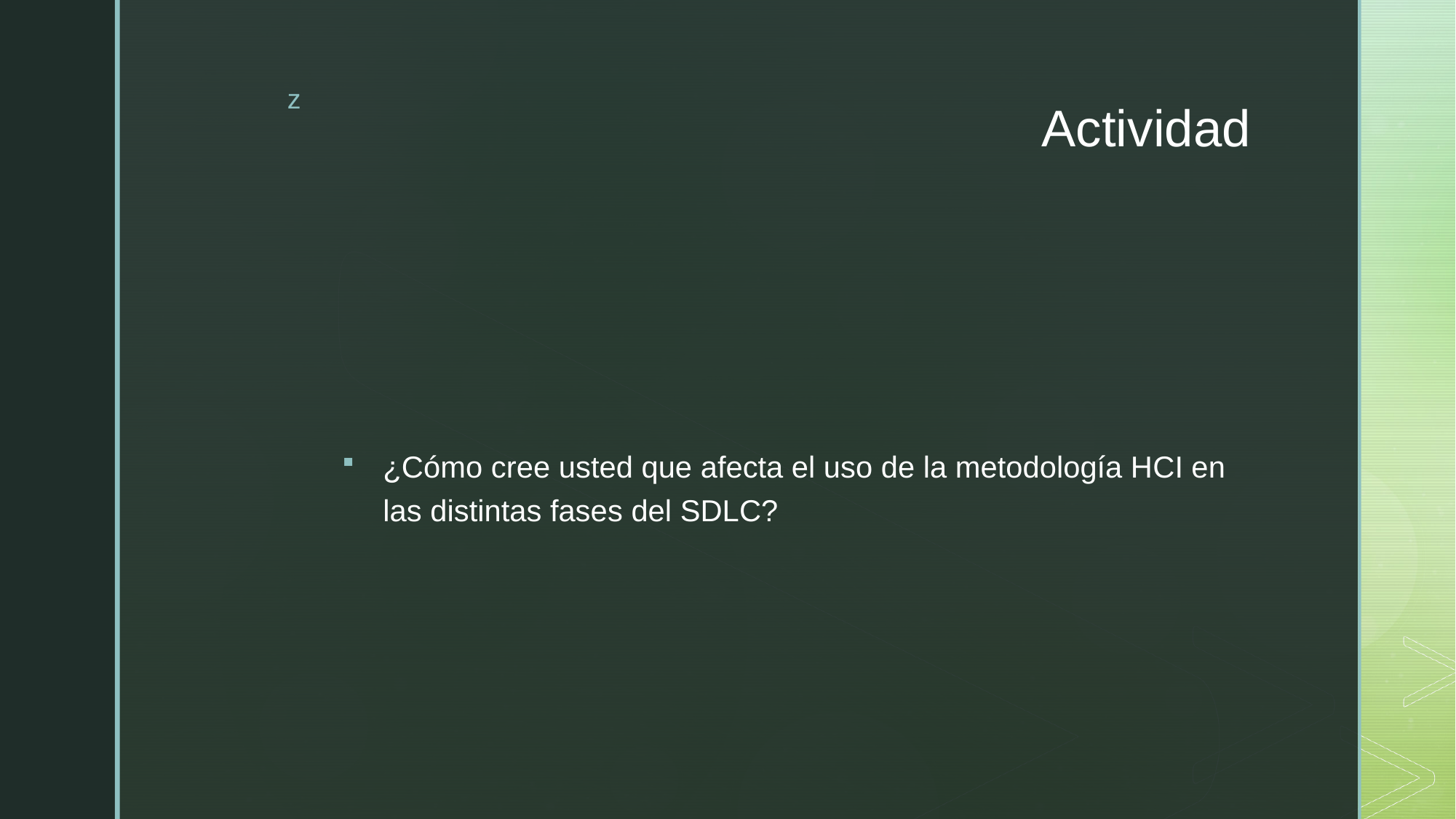

# Actividad
¿Cómo cree usted que afecta el uso de la metodología HCI en las distintas fases del SDLC?